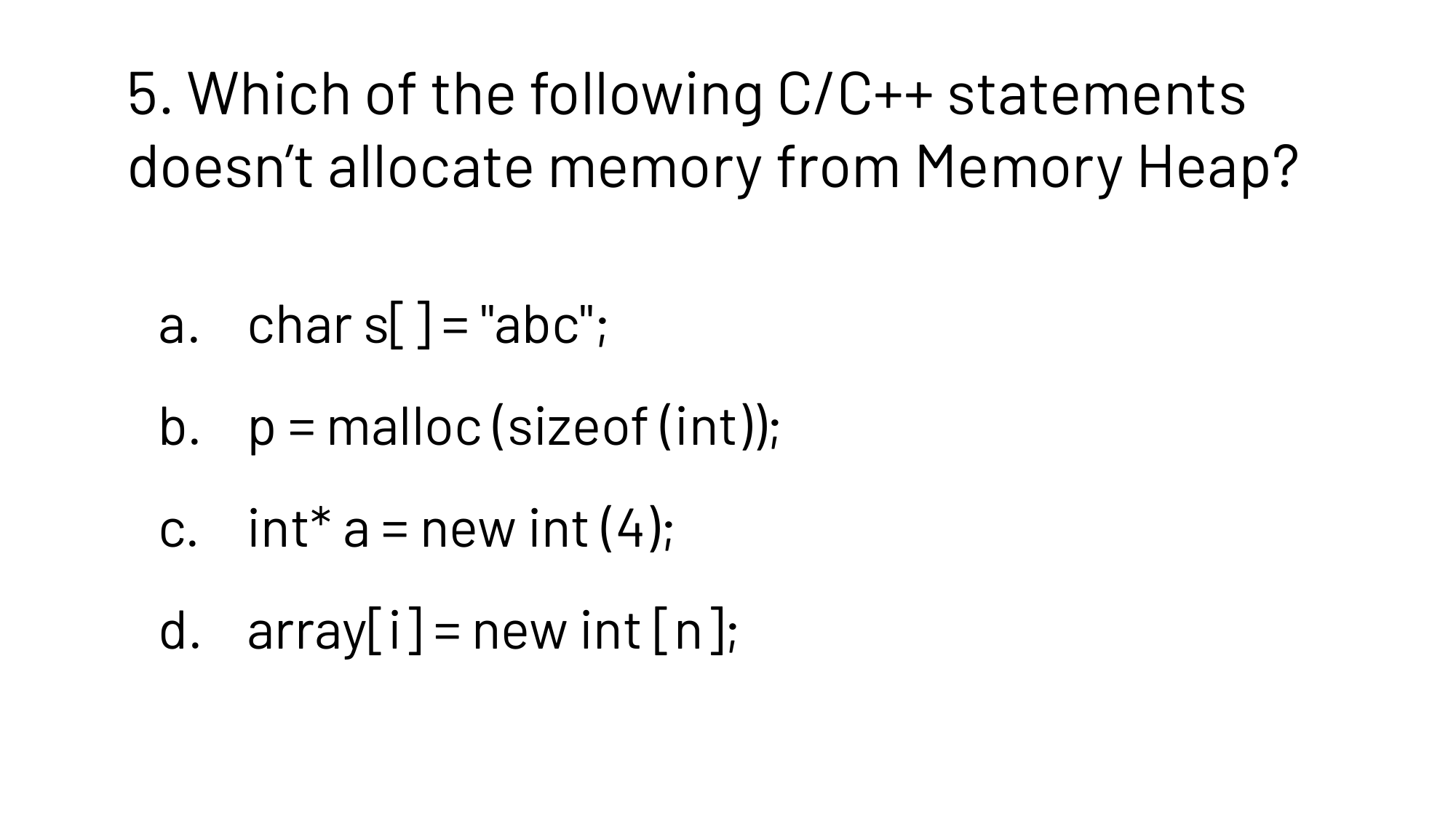

5. Which of the following C/C++ statements doesn’t allocate memory from Memory Heap?
char s[] = "abc";
p = malloc (sizeof (int));
int* a = new int (4);
array[i] = new int [n];